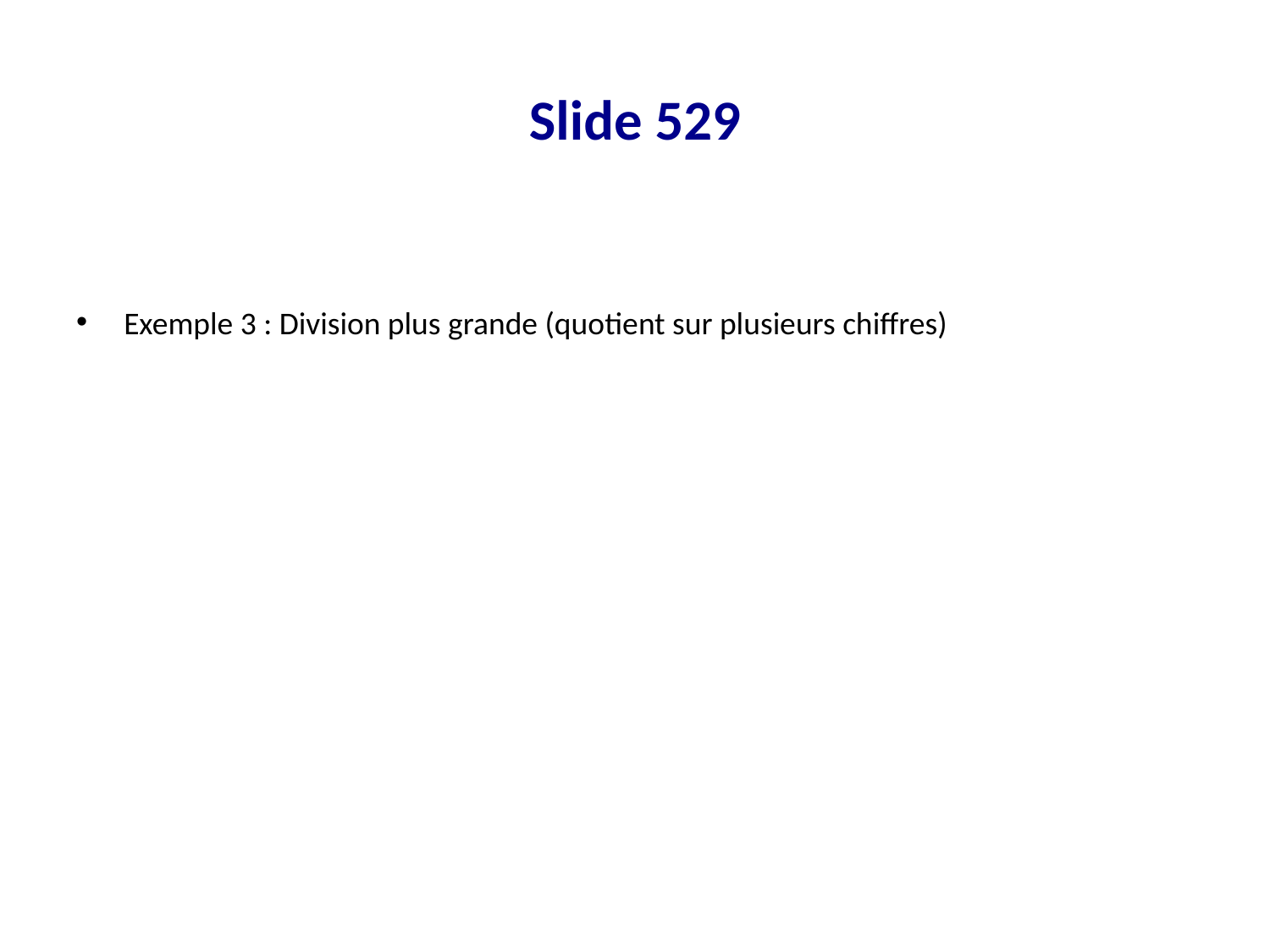

# Slide 529

Exemple 3 : Division plus grande (quotient sur plusieurs chiffres)